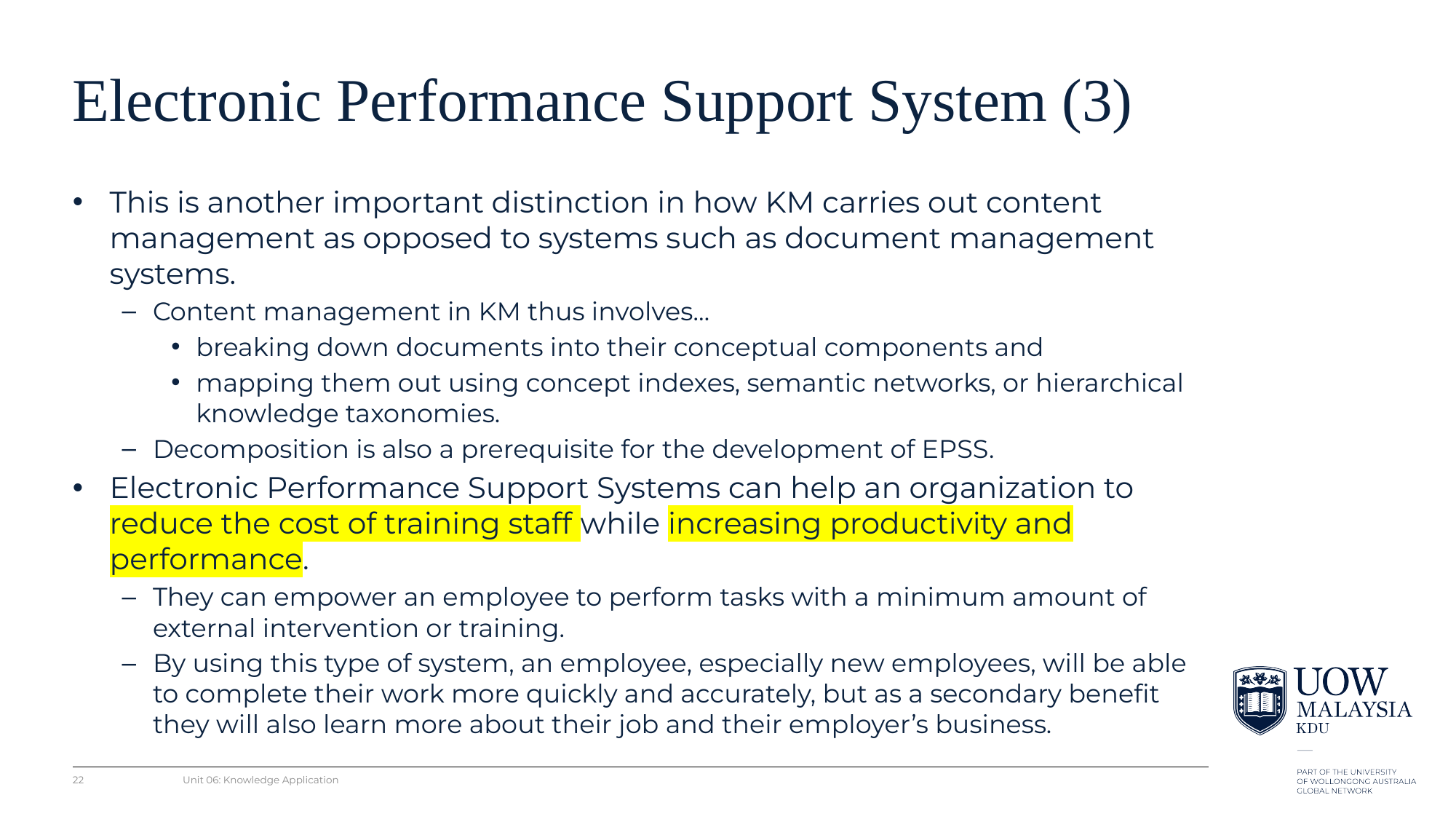

# Electronic Performance Support System (3)
This is another important distinction in how KM carries out content management as opposed to systems such as document management systems.
Content management in KM thus involves…
breaking down documents into their conceptual components and
mapping them out using concept indexes, semantic networks, or hierarchical knowledge taxonomies.
Decomposition is also a prerequisite for the development of EPSS.
Electronic Performance Support Systems can help an organization to reduce the cost of training staff while increasing productivity and performance.
They can empower an employee to perform tasks with a minimum amount of external intervention or training.
By using this type of system, an employee, especially new employees, will be able to complete their work more quickly and accurately, but as a secondary beneﬁt they will also learn more about their job and their employer’s business.
22
Unit 06: Knowledge Application